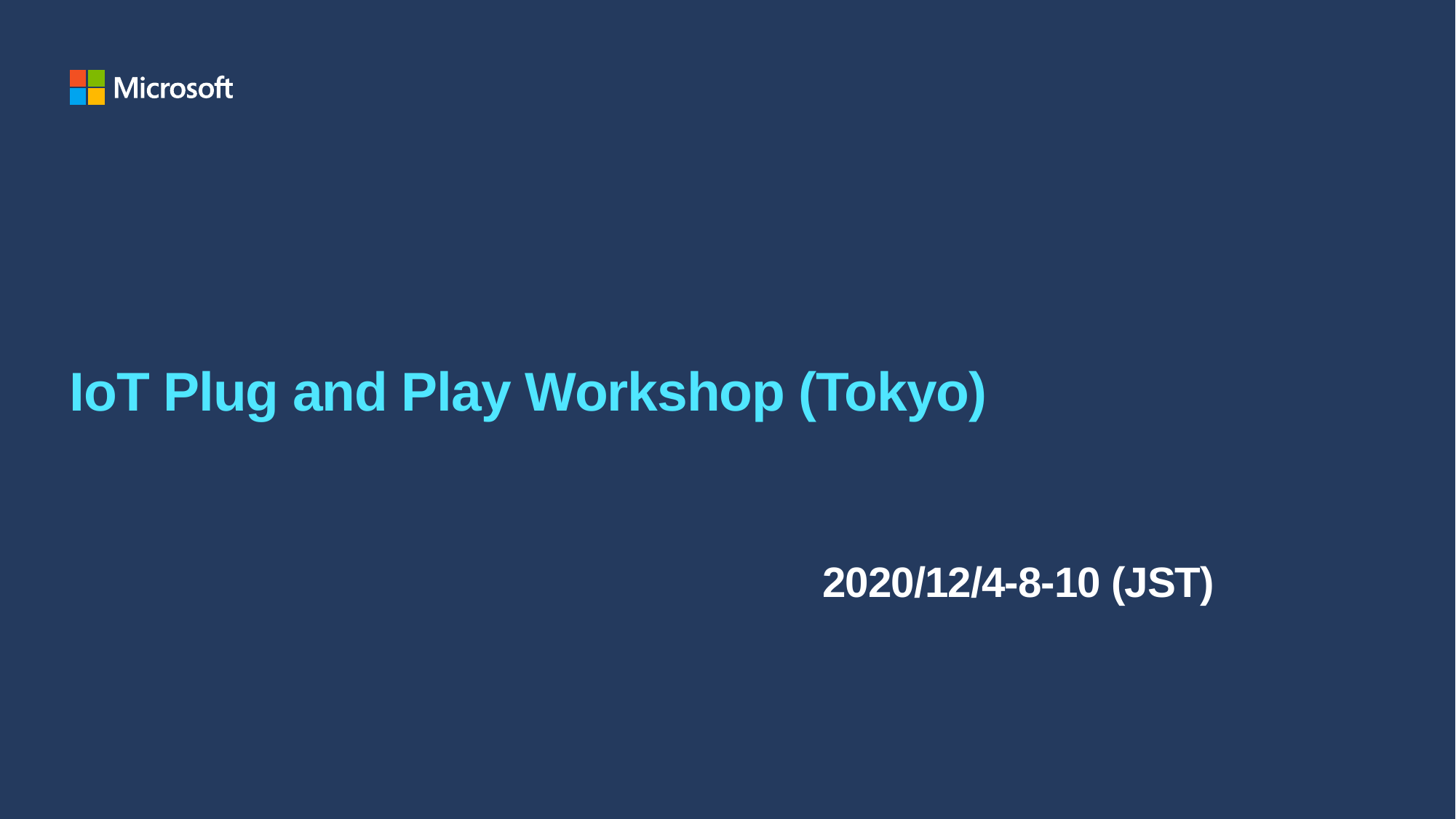

# IoT Plug and Play Workshop (Tokyo)
2020/12/4-8-10 (JST)